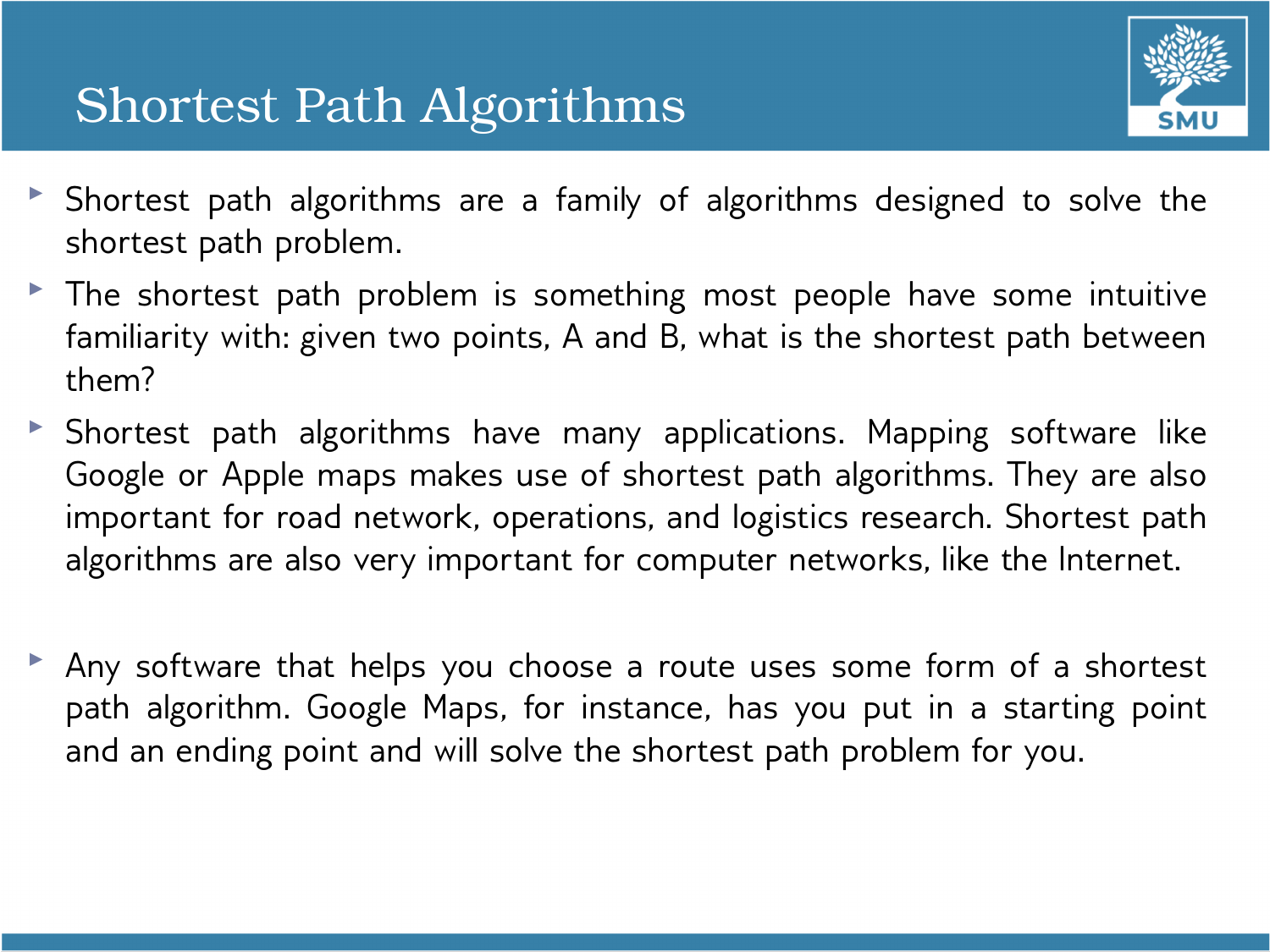

# Shortest Path Algorithms
Shortest path algorithms are a family of algorithms designed to solve the shortest path problem.
The shortest path problem is something most people have some intuitive familiarity with: given two points, A and B, what is the shortest path between them?
Shortest path algorithms have many applications. Mapping software like Google or Apple maps makes use of shortest path algorithms. They are also important for road network, operations, and logistics research. Shortest path algorithms are also very important for computer networks, like the Internet.

Any software that helps you choose a route uses some form of a shortest path algorithm. Google Maps, for instance, has you put in a starting point and an ending point and will solve the shortest path problem for you.
2